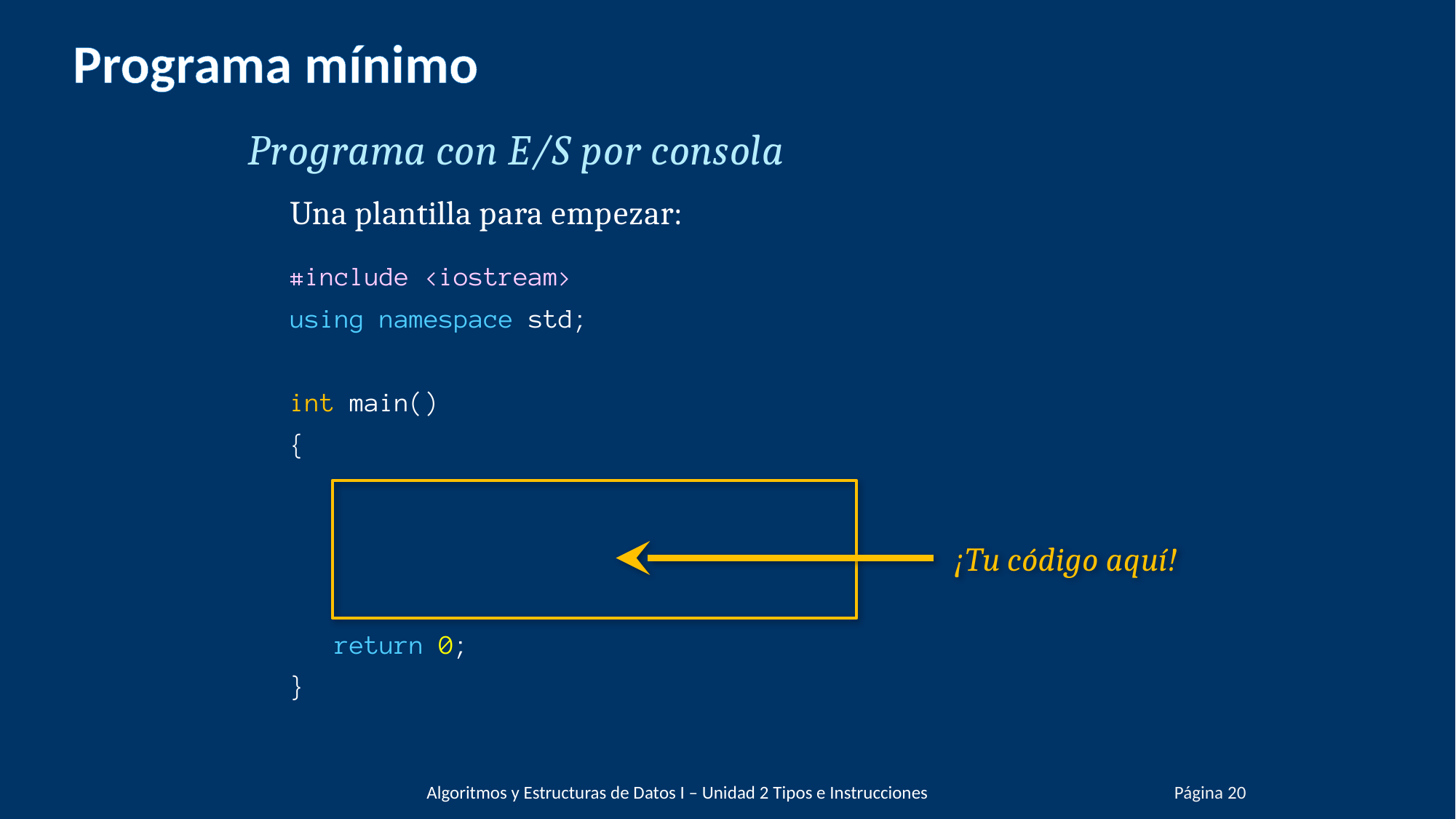

# Programa mínimo
Programa con E/S por consola
Una plantilla para empezar:
#include <iostream>
using namespace std;

int main()
{

   return 0;
}

¡Tu código aquí!
Algoritmos y Estructuras de Datos I – Unidad 2 Tipos e Instrucciones
Página 20